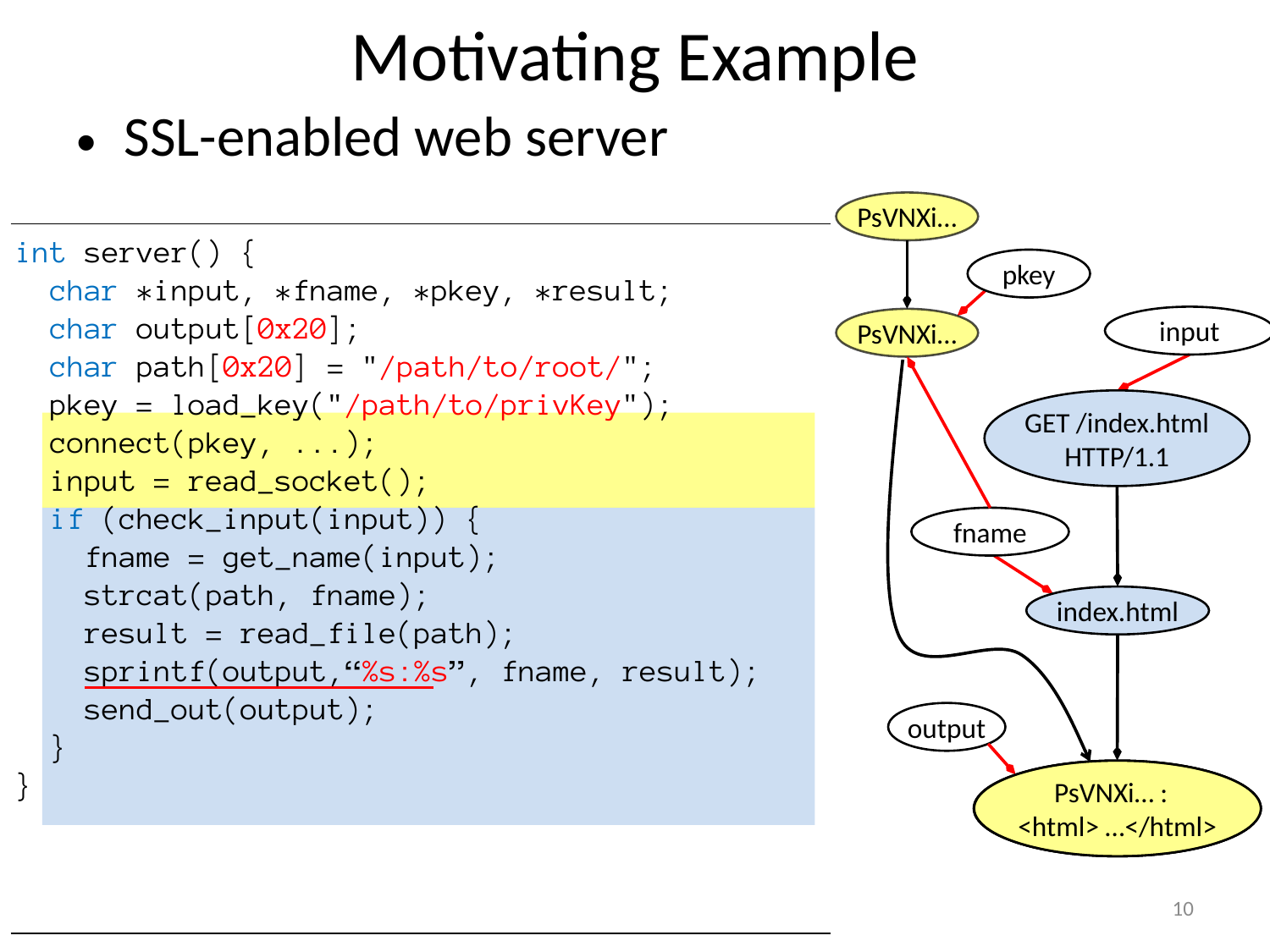

# Motivating Example
SSL-enabled web server
PsVNXi…
| int server() { char \*input, \*fname, \*pkey, \*result; char output[0x20]; char path[0x20] = "/path/to/root/"; pkey = load\_key("/path/to/privKey"); connect(pkey, ...); input = read\_socket(); if (check\_input(input)) { fname = get\_name(input); strcat(path, fname); result = read\_file(path); sprintf(output,“%s:%s”, fname, result); send\_out(output); } } |
| --- |
pkey
input
PsVNXi…

GET /index.html
HTTP/1.1

fname
index.html
output
index.html :
<html> …</html>
PsVNXi… :
<html> …</html
PsVNXi… :
<html> …</html>
10